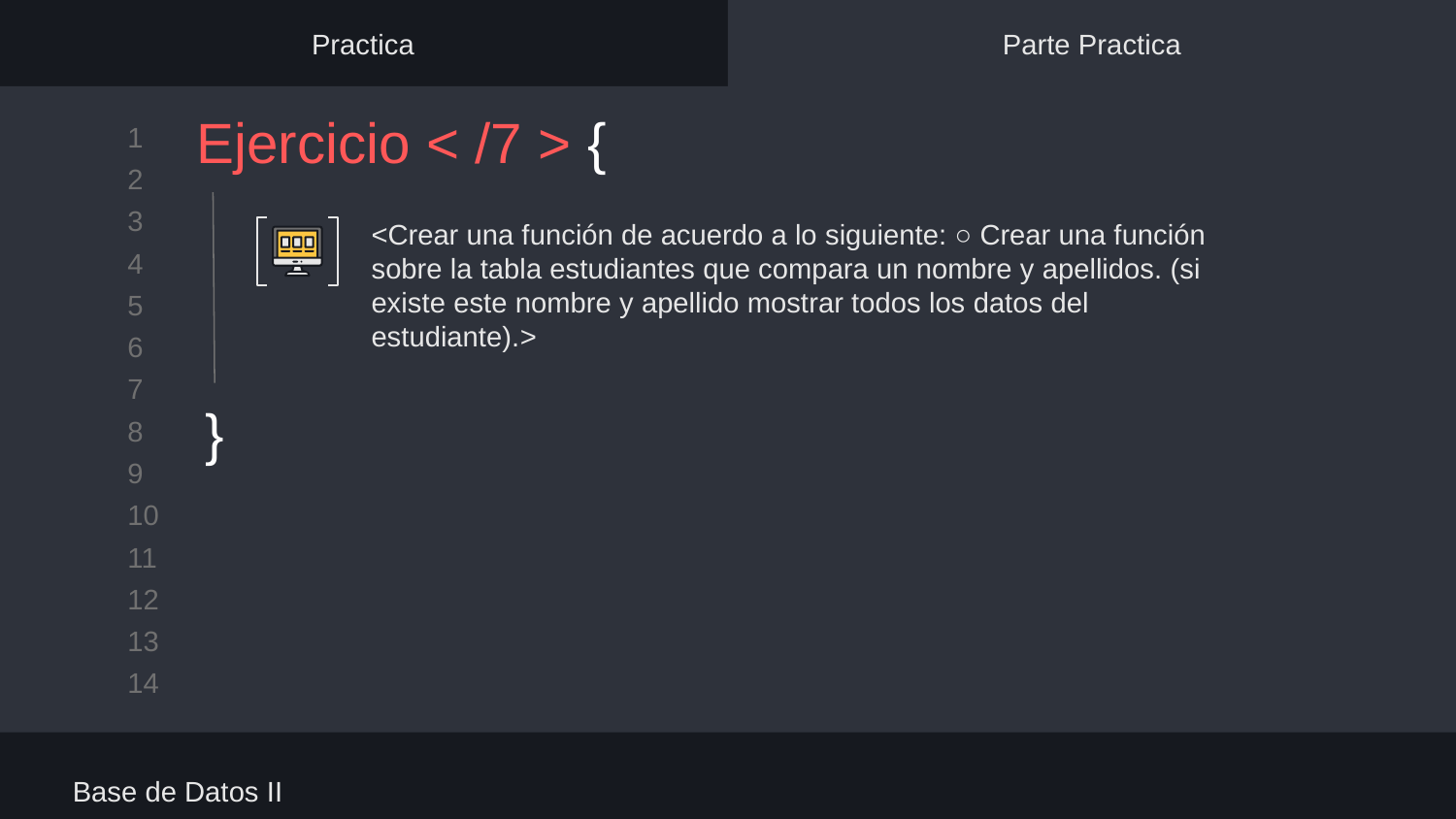

Practica
Parte Practica
# Ejercicio < /7 > {
<Crear una función de acuerdo a lo siguiente: ○ Crear una función sobre la tabla estudiantes que compara un nombre y apellidos. (si existe este nombre y apellido mostrar todos los datos del estudiante).>
}

Base de Datos II